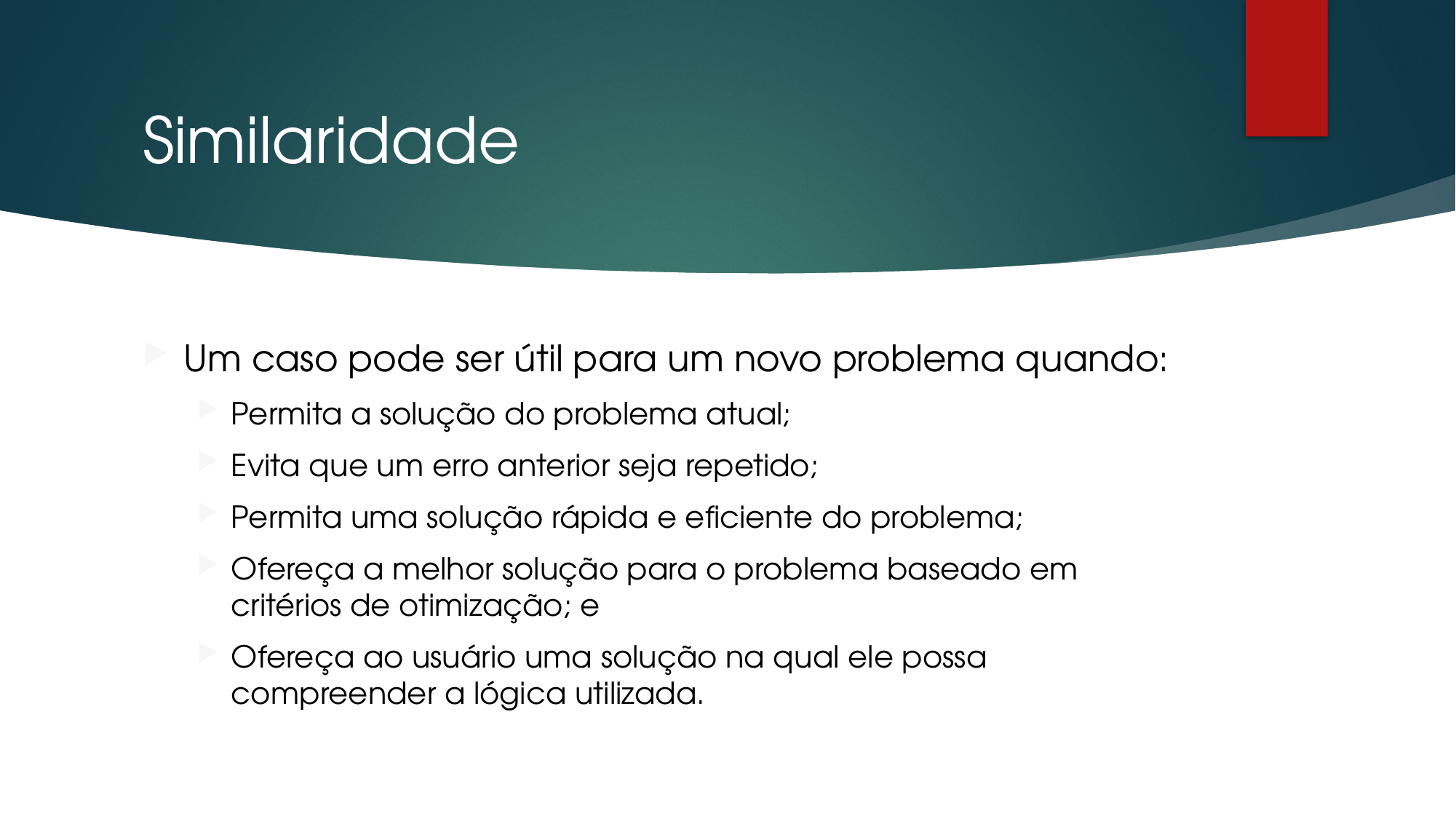

# Similaridade

Um caso pode ser útil para um novo problema quando:
Permita a solução do problema atual;
Evita que um erro anterior seja repetido;
Permita uma solução rápida e eficiente do problema;
Ofereça a melhor solução para o problema baseado em critérios de otimização; e
Ofereça ao usuário uma solução na qual ele possa compreender a lógica utilizada.